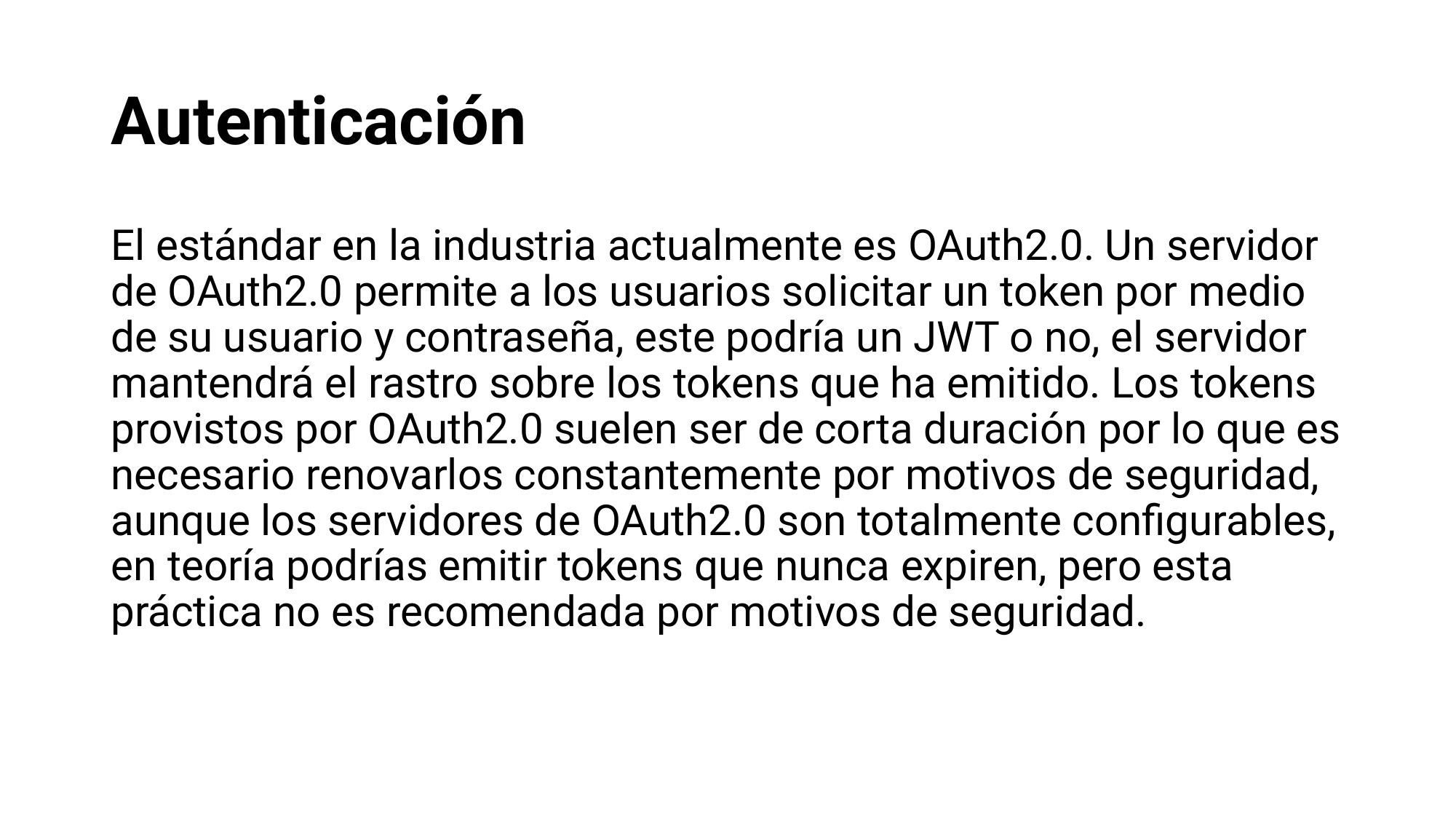

# Autenticación
El estándar en la industria actualmente es OAuth2.0. Un servidor de OAuth2.0 permite a los usuarios solicitar un token por medio de su usuario y contraseña, este podría un JWT o no, el servidor mantendrá el rastro sobre los tokens que ha emitido. Los tokens provistos por OAuth2.0 suelen ser de corta duración por lo que es necesario renovarlos constantemente por motivos de seguridad, aunque los servidores de OAuth2.0 son totalmente configurables, en teoría podrías emitir tokens que nunca expiren, pero esta práctica no es recomendada por motivos de seguridad.